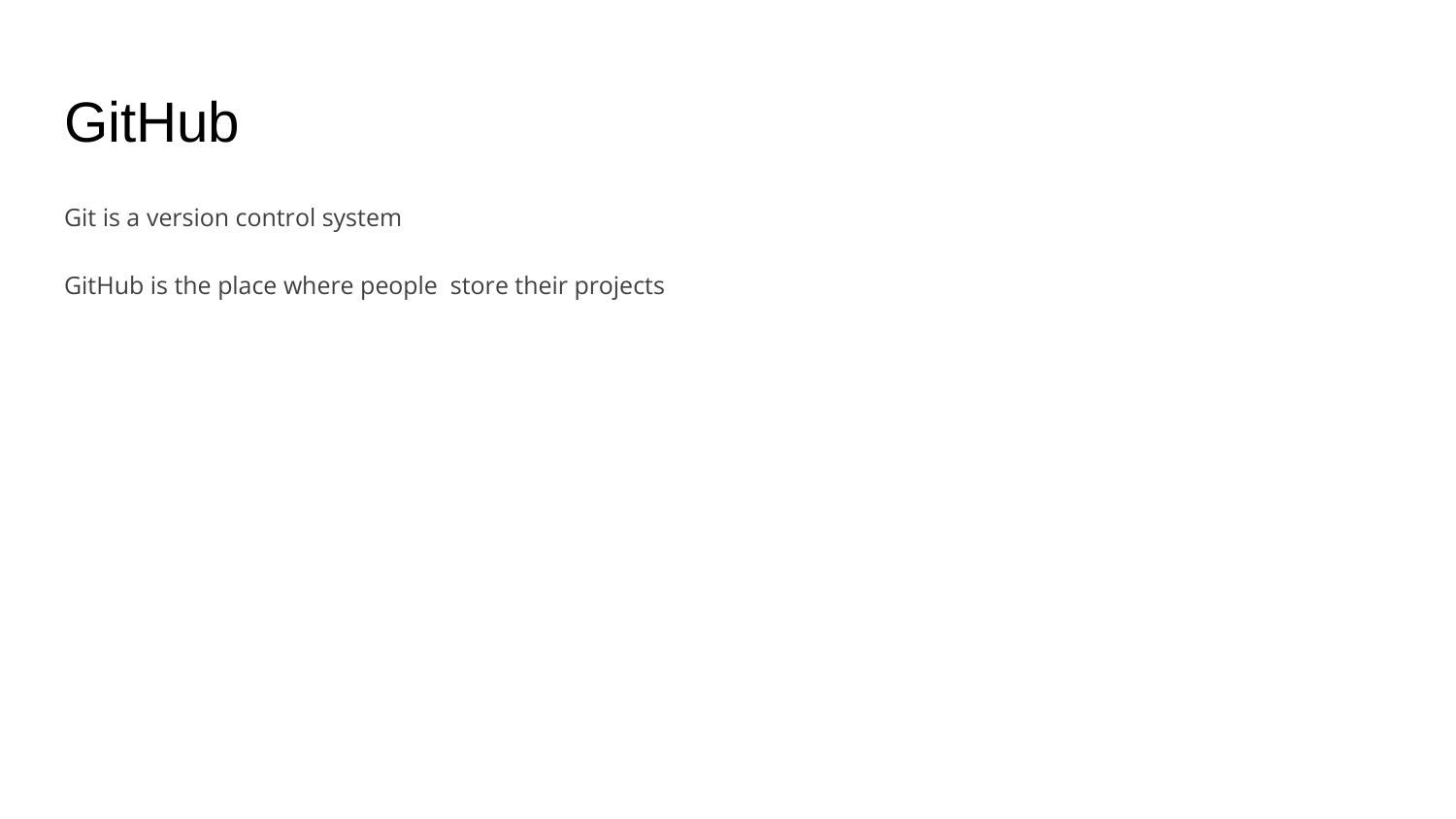

# GitHub
Git is a version control system
GitHub is the place where people  store their projects